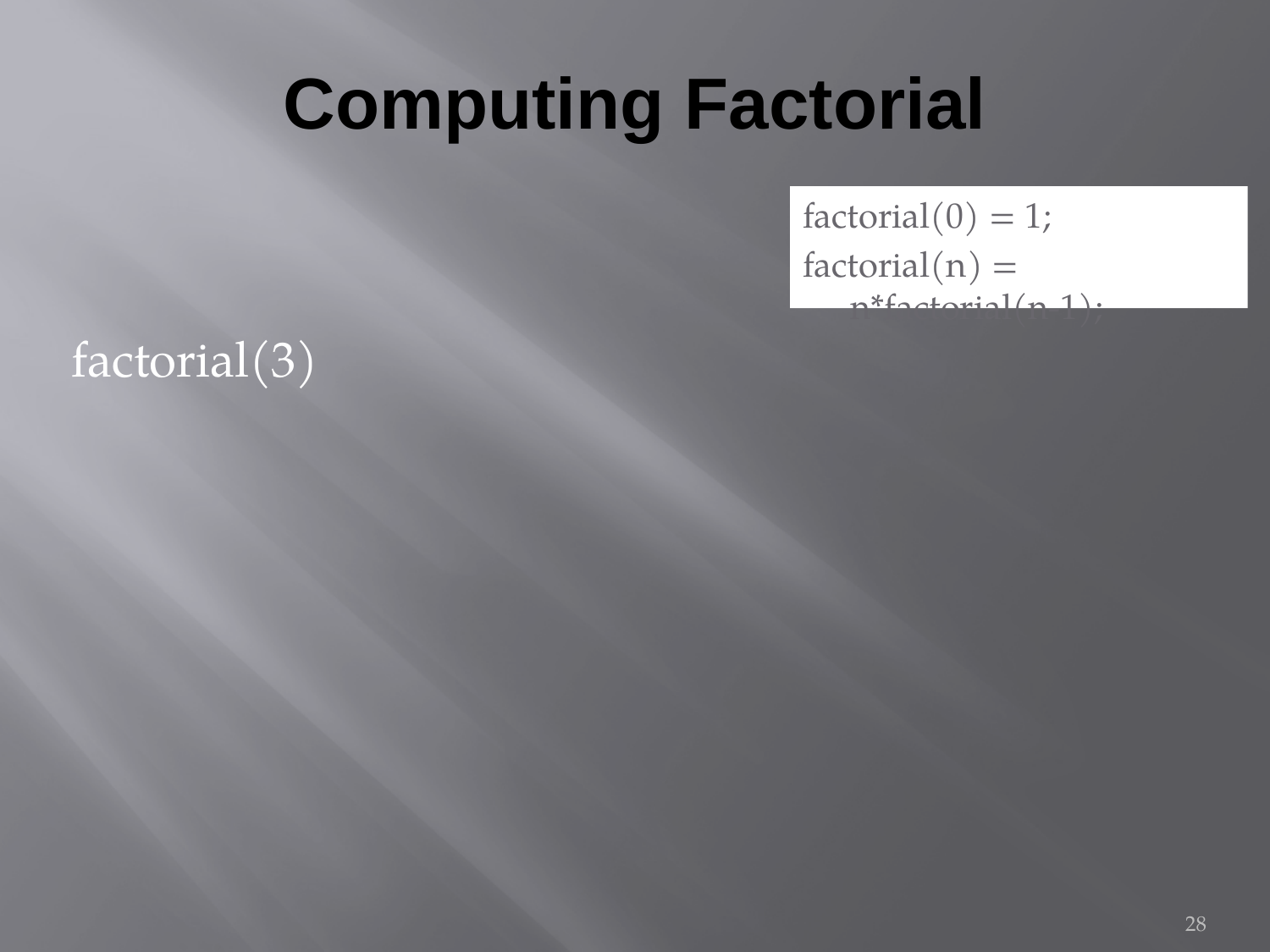

# Computing Factorial
factorial(0) = 1;
factorial(n) = n*factorial(n-1);
factorial(3)
28